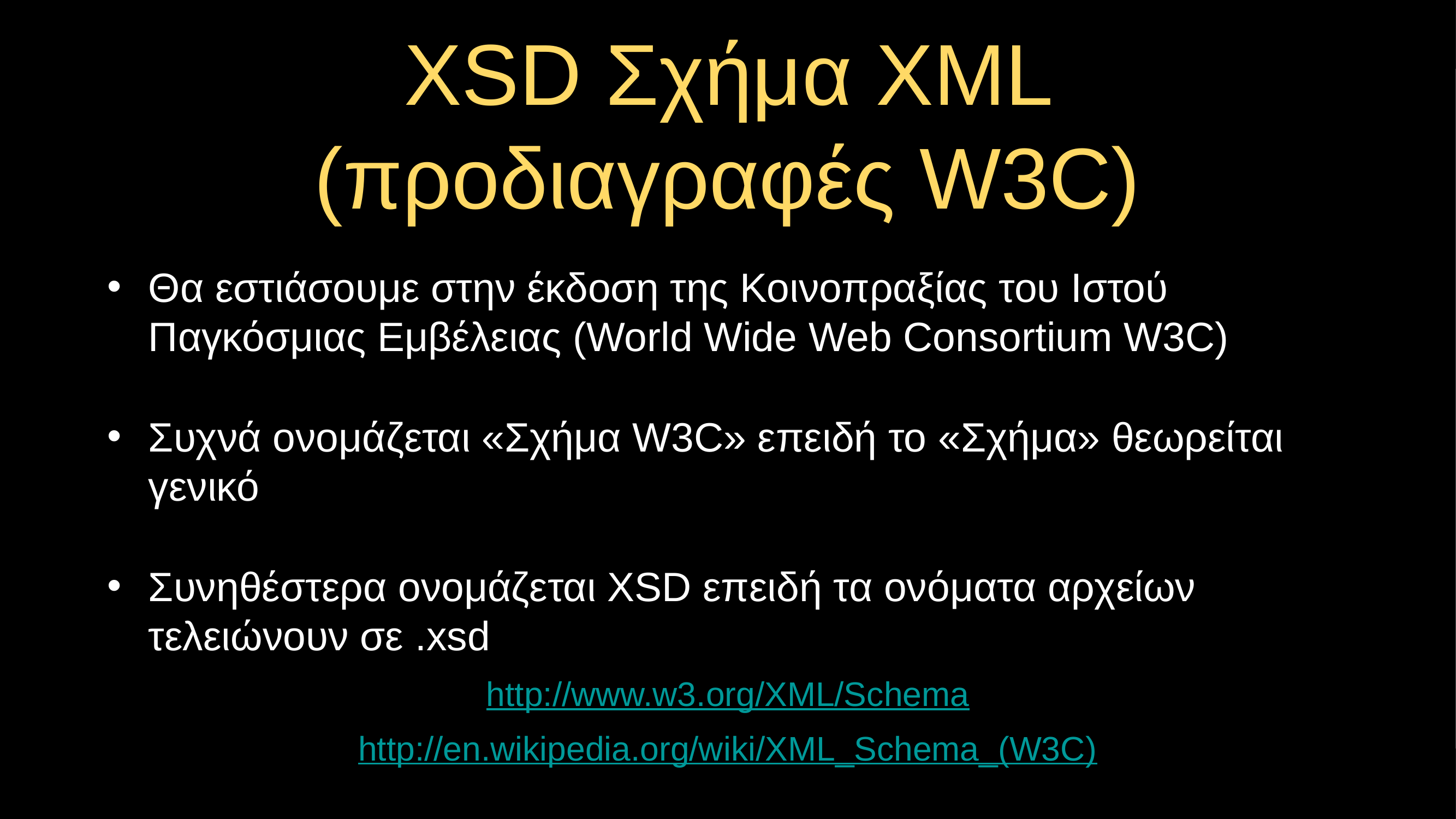

# XSD Σχήμα XML (προδιαγραφές W3C)
Θα εστιάσουμε στην έκδοση της Κοινοπραξίας του Ιστού Παγκόσμιας Εμβέλειας (World Wide Web Consortium W3C)
Συχνά ονομάζεται «Σχήμα W3C» επειδή το «Σχήμα» θεωρείται γενικό
Συνηθέστερα ονομάζεται XSD επειδή τα ονόματα αρχείων τελειώνουν σε .xsd
http://www.w3.org/XML/Schema
http://en.wikipedia.org/wiki/XML_Schema_(W3C)